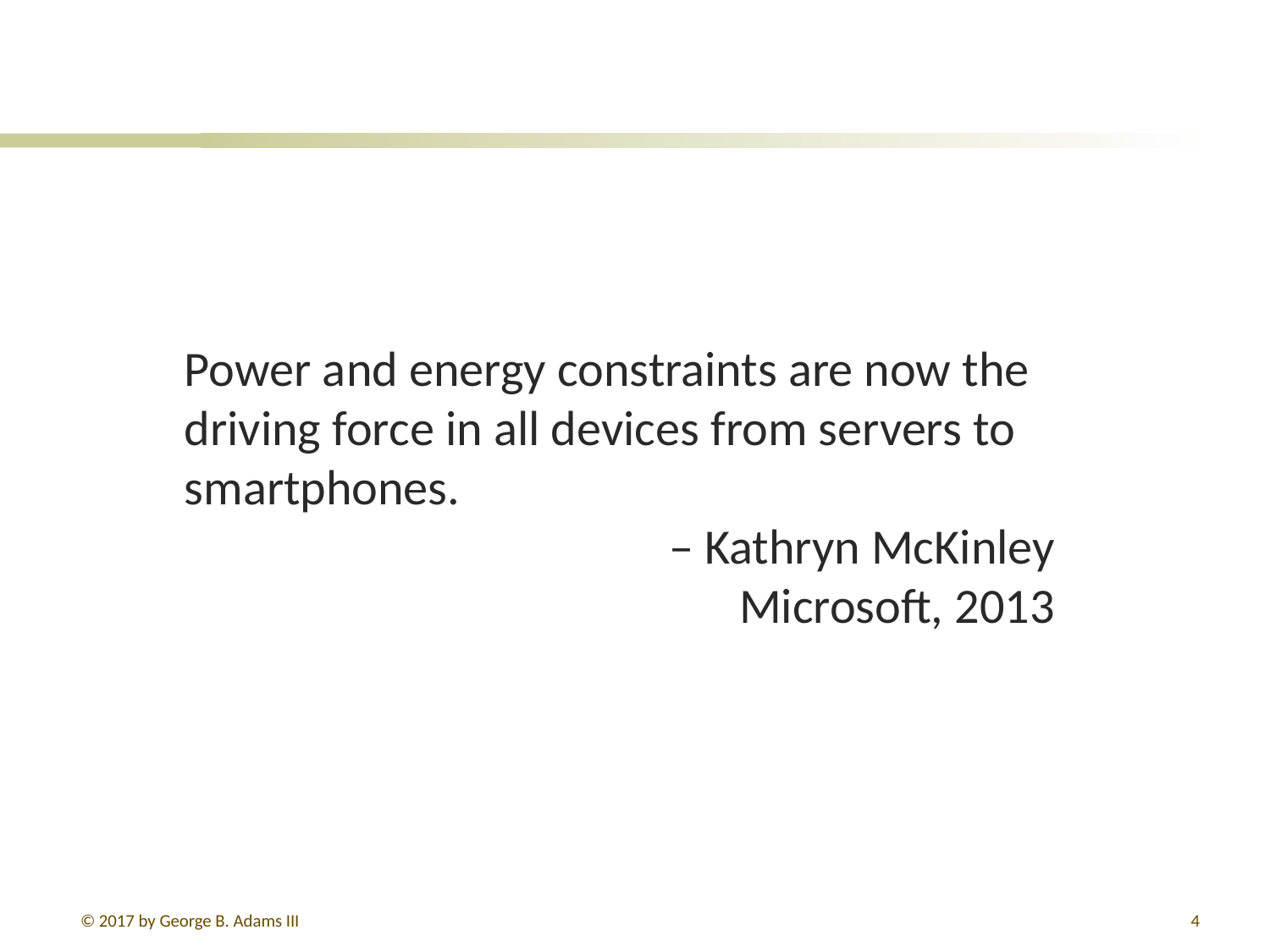

#
Power and energy constraints are now the driving force in all devices from servers to smartphones.
– Kathryn McKinley
    Microsoft, 2013
© 2017 by George B. Adams III
4